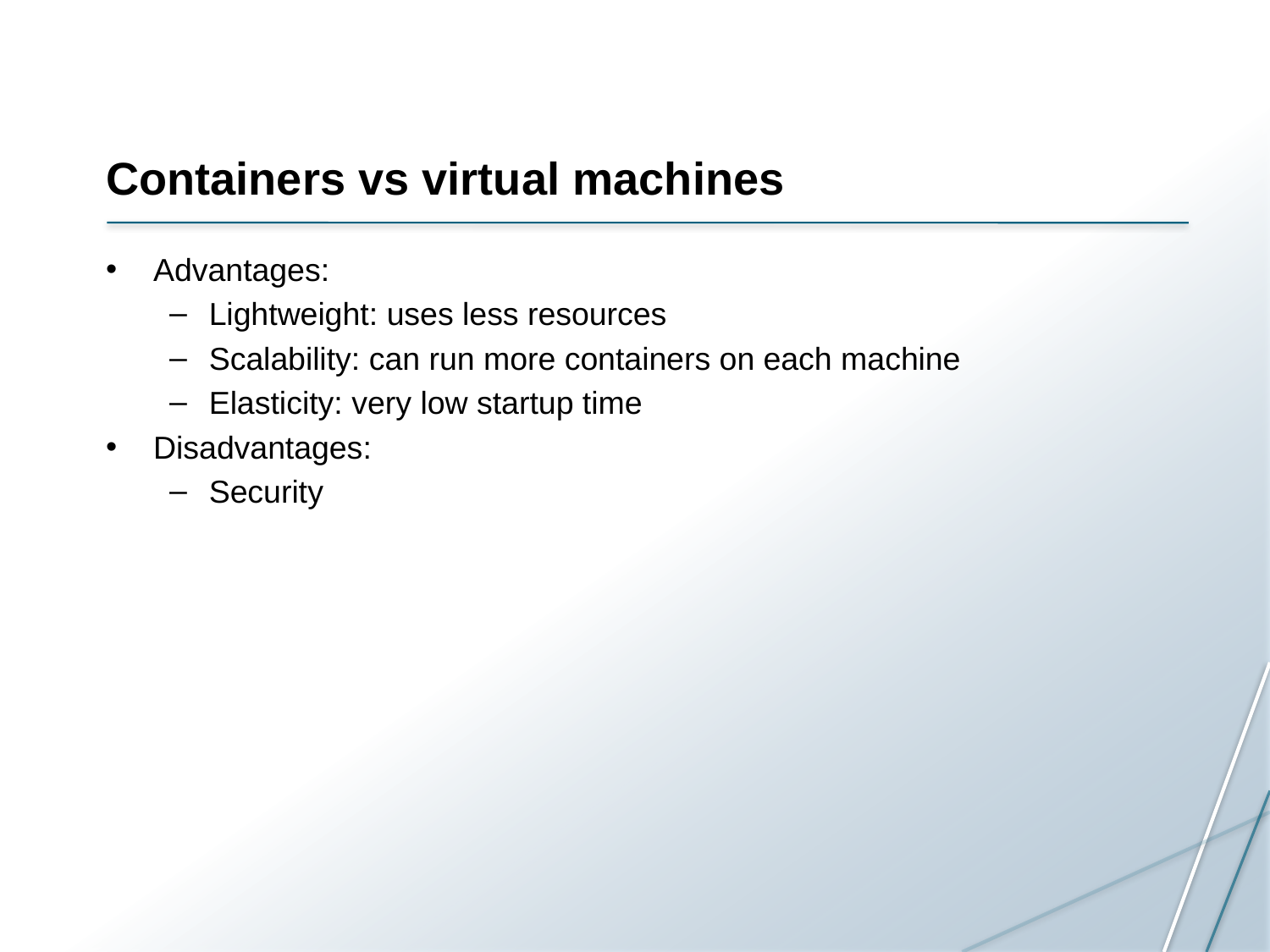

# Containers vs virtual machines
Advantages:
Lightweight: uses less resources
Scalability: can run more containers on each machine
Elasticity: very low startup time
Disadvantages:
Security